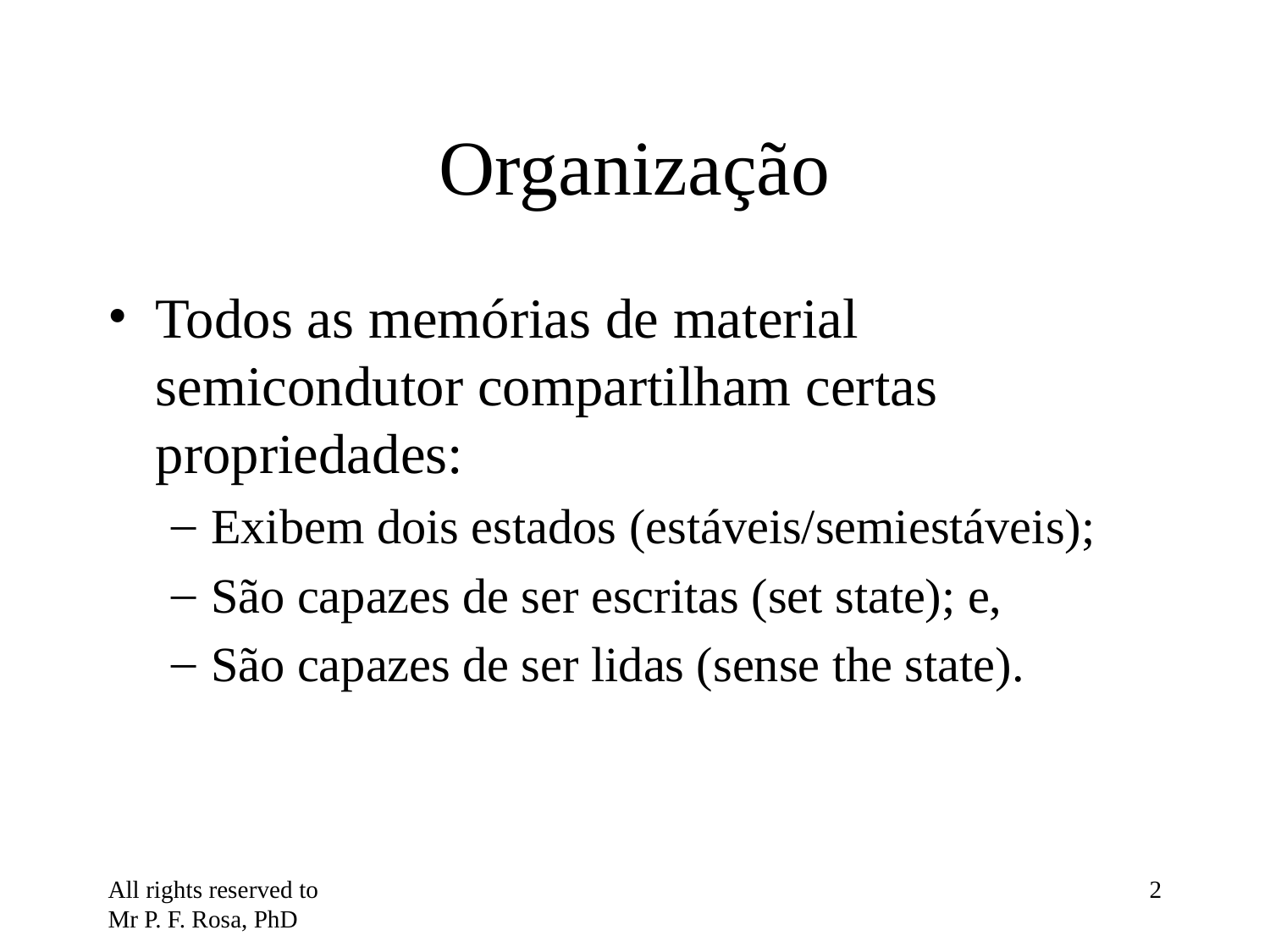

# Organização
Todos as memórias de material semicondutor compartilham certas propriedades:
Exibem dois estados (estáveis/semiestáveis);
São capazes de ser escritas (set state); e,
São capazes de ser lidas (sense the state).
All rights reserved to Mr P. F. Rosa, PhD
2